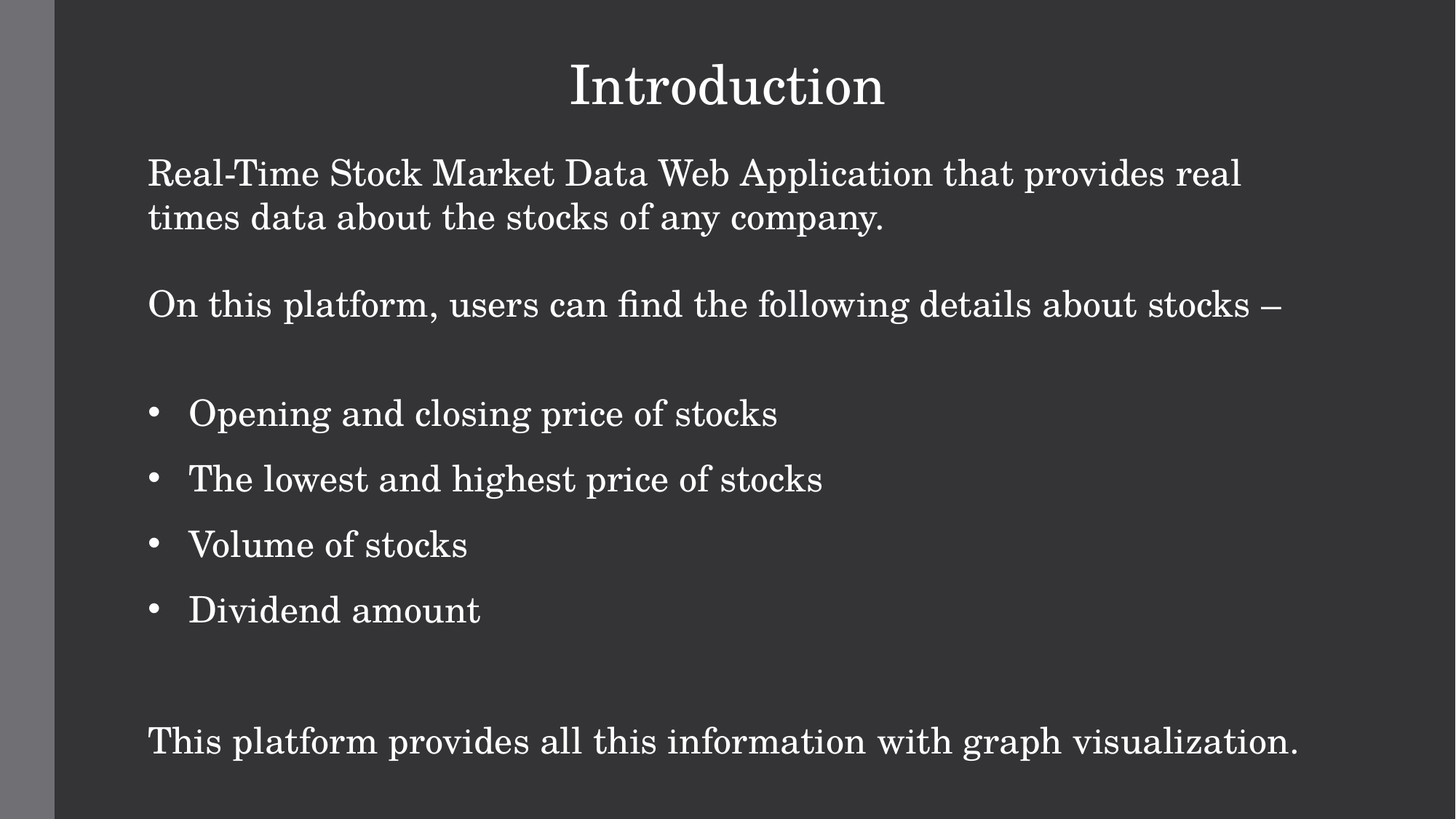

Introduction
Real-Time Stock Market Data Web Application that provides real times data about the stocks of any company.

On this platform, users can find the following details about stocks –

Opening and closing price of stocks
The lowest and highest price of stocks
Volume of stocks
Dividend amount

This platform provides all this information with graph visualization.